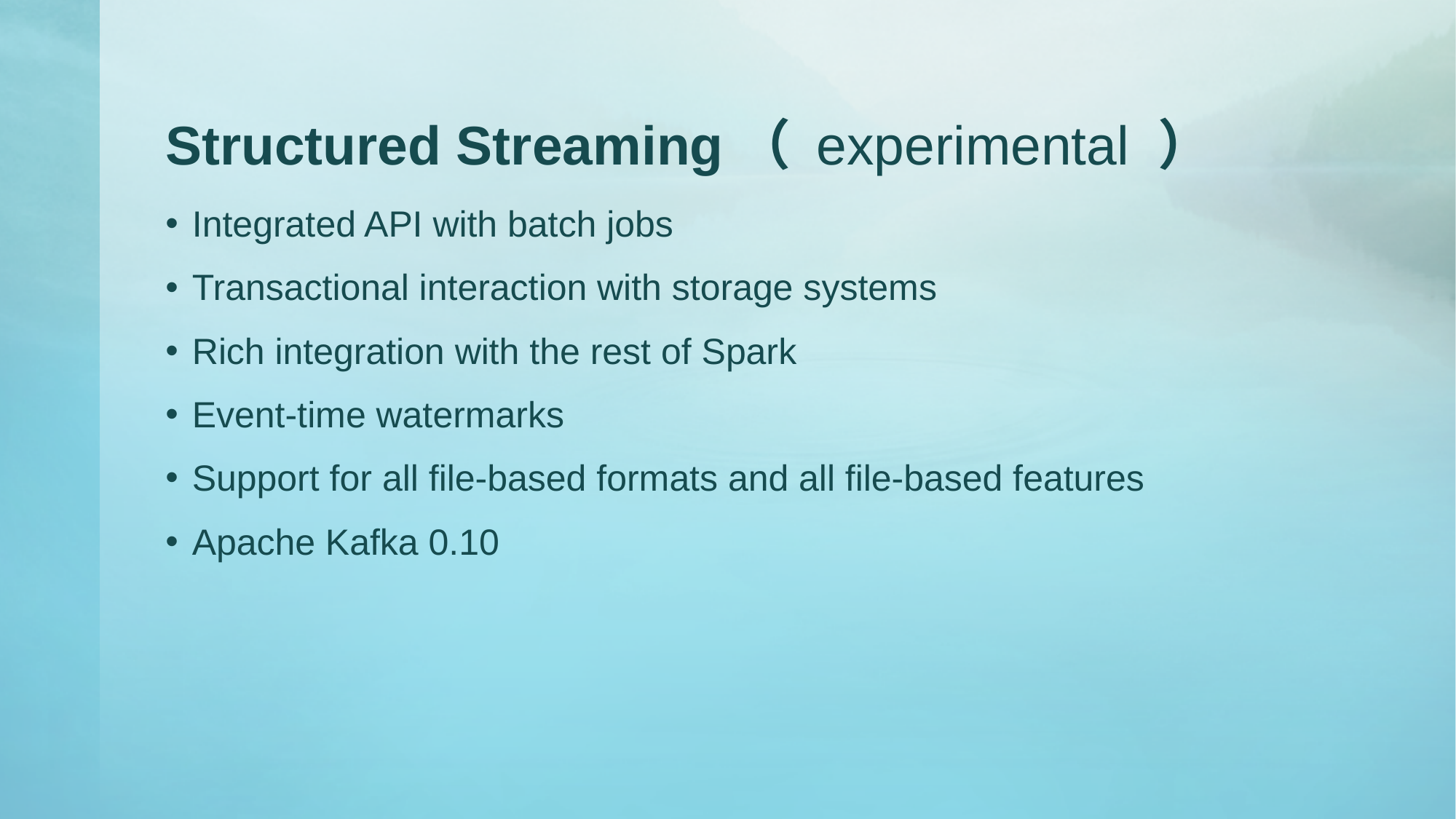

# Structured Streaming（ experimental ）
Integrated API with batch jobs
Transactional interaction with storage systems
Rich integration with the rest of Spark
Event-time watermarks
Support for all file-based formats and all file-based features
Apache Kafka 0.10